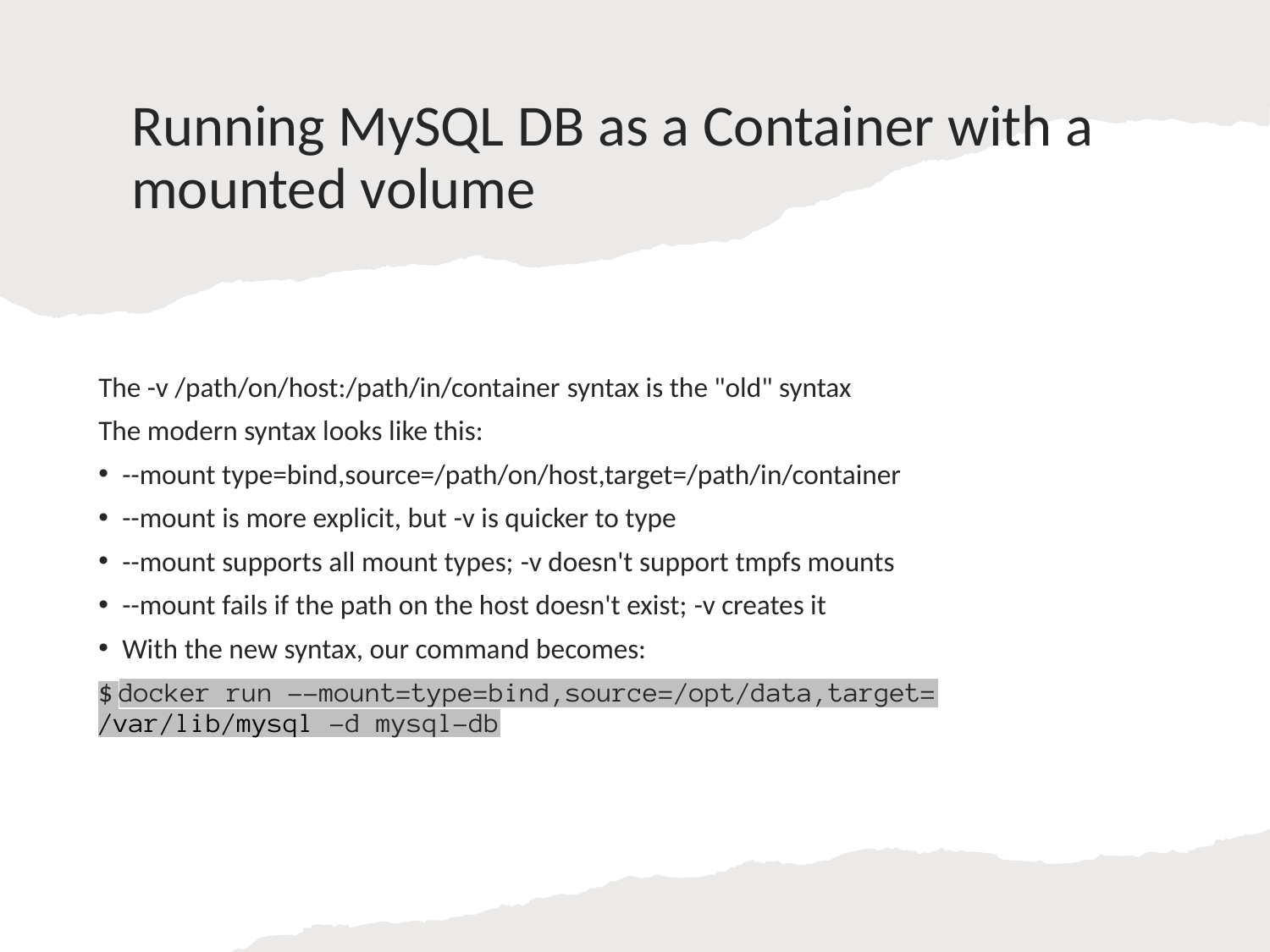

# Running MySQL DB as a Container with a mounted volume
The -v /path/on/host:/path/in/container syntax is the "old" syntax
The modern syntax looks like this:
--mount type=bind,source=/path/on/host,target=/path/in/container
--mount is more explicit, but -v is quicker to type
--mount supports all mount types; -v doesn't support tmpfs mounts
--mount fails if the path on the host doesn't exist; -v creates it
With the new syntax, our command becomes:
$ docker run --mount=type=bind,source=/opt/data,target= /var/lib/mysql -d mysql-db